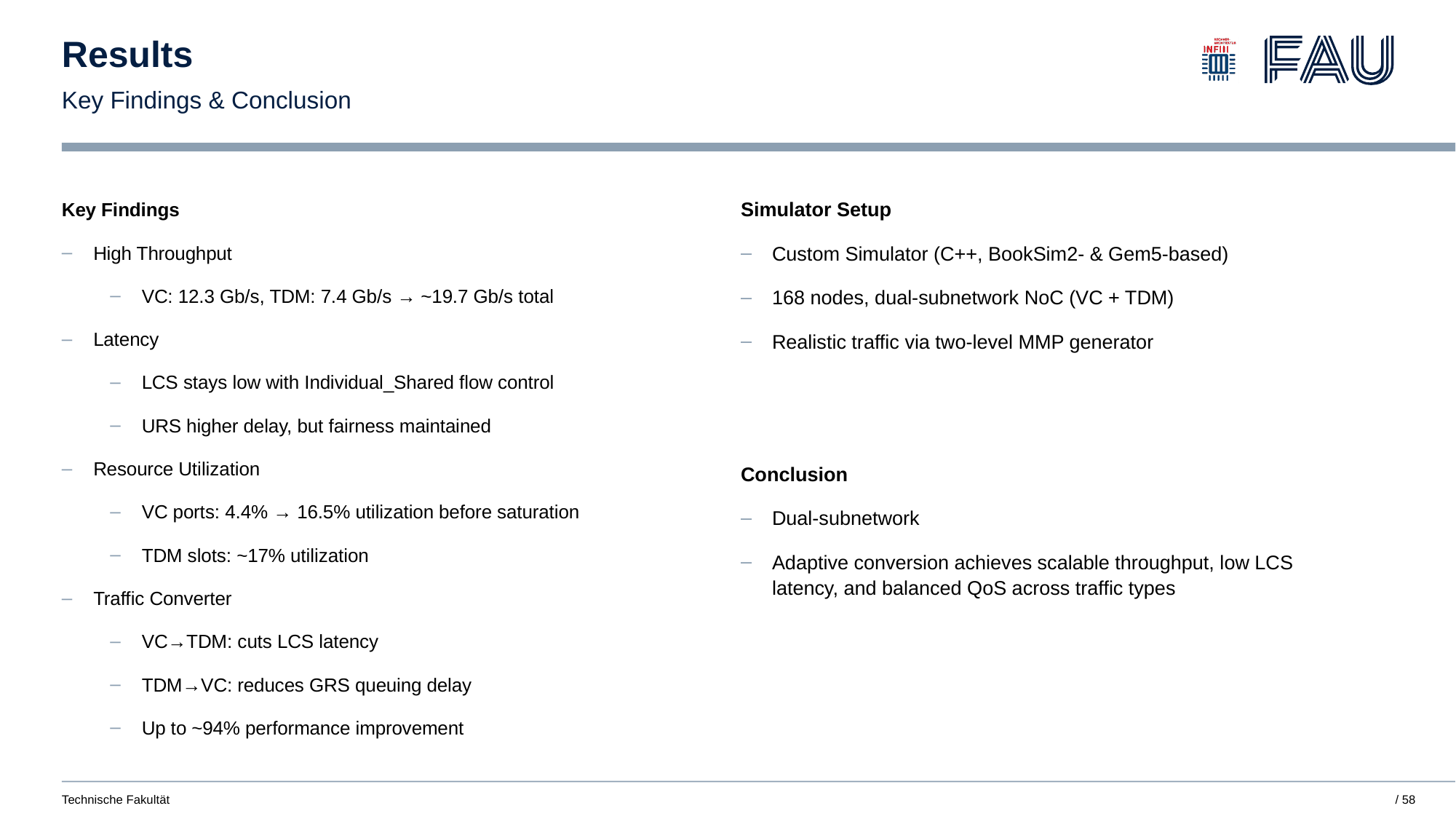

# Results
Key Findings & Conclusion
Simulator Setup
Custom Simulator (C++, BookSim2- & Gem5-based)
168 nodes, dual-subnetwork NoC (VC + TDM)
Realistic traffic via two-level MMP generator

Conclusion
Dual-subnetwork
Adaptive conversion achieves scalable throughput, low LCS latency, and balanced QoS across traffic types
Key Findings
High Throughput
VC: 12.3 Gb/s, TDM: 7.4 Gb/s → ~19.7 Gb/s total
Latency
LCS stays low with Individual_Shared flow control
URS higher delay, but fairness maintained
Resource Utilization
VC ports: 4.4% → 16.5% utilization before saturation
TDM slots: ~17% utilization
Traffic Converter
VC→TDM: cuts LCS latency
TDM→VC: reduces GRS queuing delay
Up to ~94% performance improvement
14
Technische Fakultät